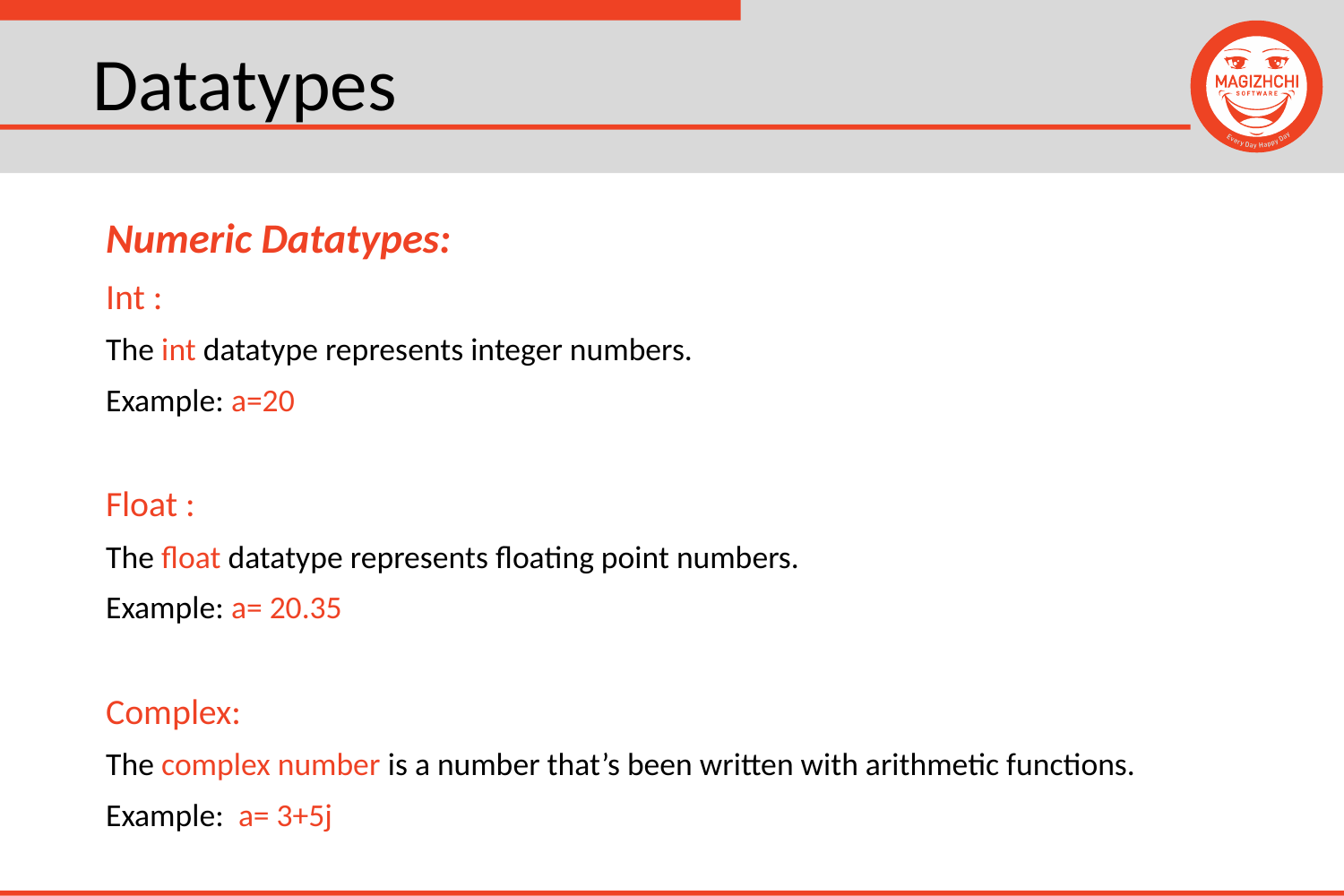

# Datatypes
Numeric Datatypes:
Int :
The int datatype represents integer numbers.
Example: a=20

Float :
The float datatype represents floating point numbers.
Example: a= 20.35

Complex:
The complex number is a number that’s been written with arithmetic functions.
Example:  a= 3+5j